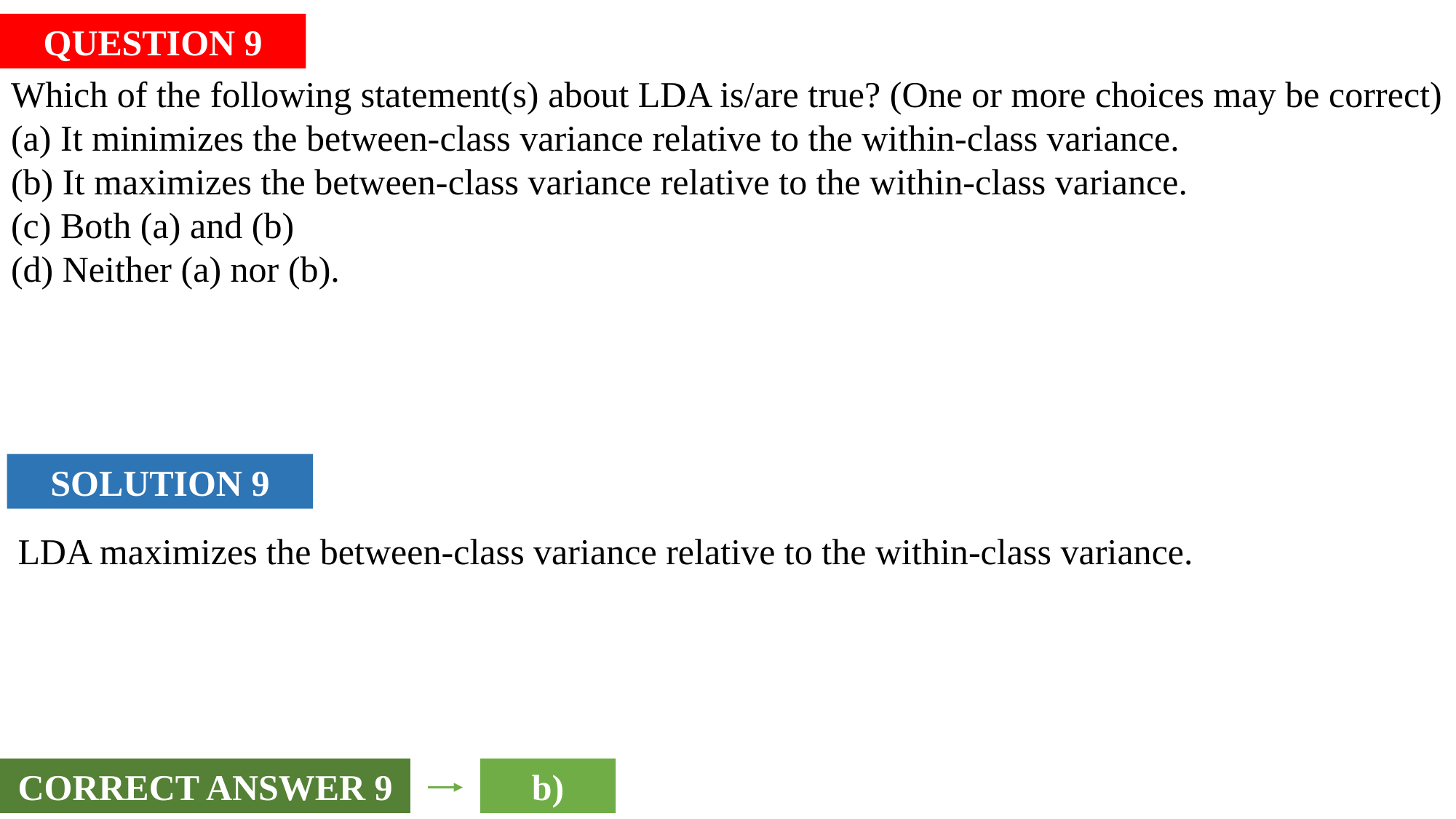

QUESTION 9
Which of the following statement(s) about LDA is/are true? (One or more choices may be correct)
(a) It minimizes the between-class variance relative to the within-class variance.
(b) It maximizes the between-class variance relative to the within-class variance.
(c) Both (a) and (b)
(d) Neither (a) nor (b).
SOLUTION 9
LDA maximizes the between-class variance relative to the within-class variance.

b)
CORRECT ANSWER 9